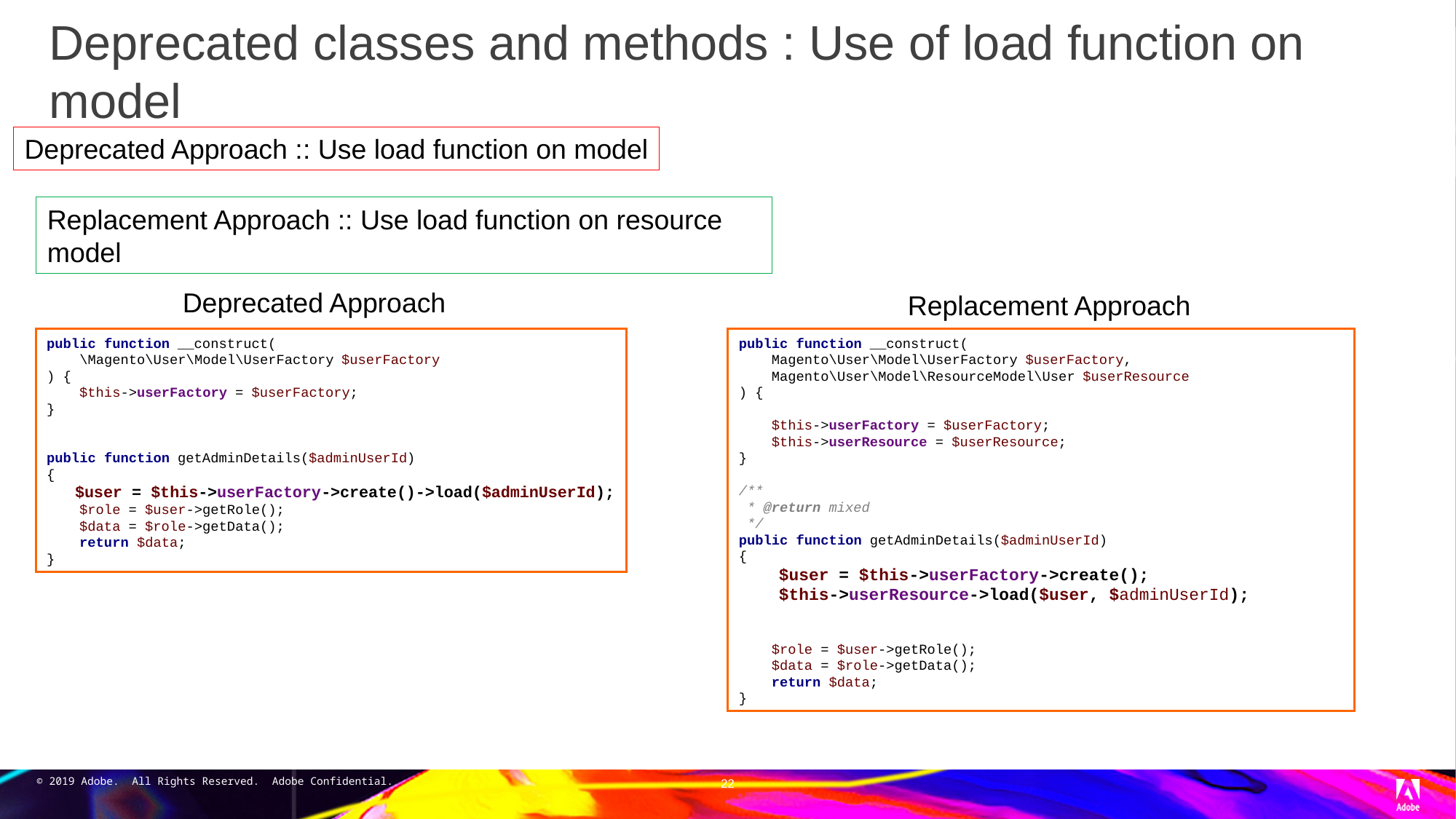

# Deprecated classes and methods : Use of load function on model
Deprecated Approach :: Use load function on model
Replacement Approach :: Use load function on resource model
Deprecated Approach
Replacement Approach
public function __construct(
    Magento\User\Model\UserFactory $userFactory,
    Magento\User\Model\ResourceModel\User $userResource
) {
    $this->userFactory = $userFactory;
    $this->userResource = $userResource;
}
/**
 * @return mixed
 */
public function getAdminDetails($adminUserId)
{
    $user = $this->userFactory->create();
    $this->userResource->load($user, $adminUserId);

    $role = $user->getRole();
    $data = $role->getData();
    return $data;
}
public function __construct(
    \Magento\User\Model\UserFactory $userFactory
) {
    $this->userFactory = $userFactory;
}
public function getAdminDetails($adminUserId)
{
   $user = $this->userFactory->create()->load($adminUserId);
    $role = $user->getRole();
    $data = $role->getData();
    return $data;
}

22